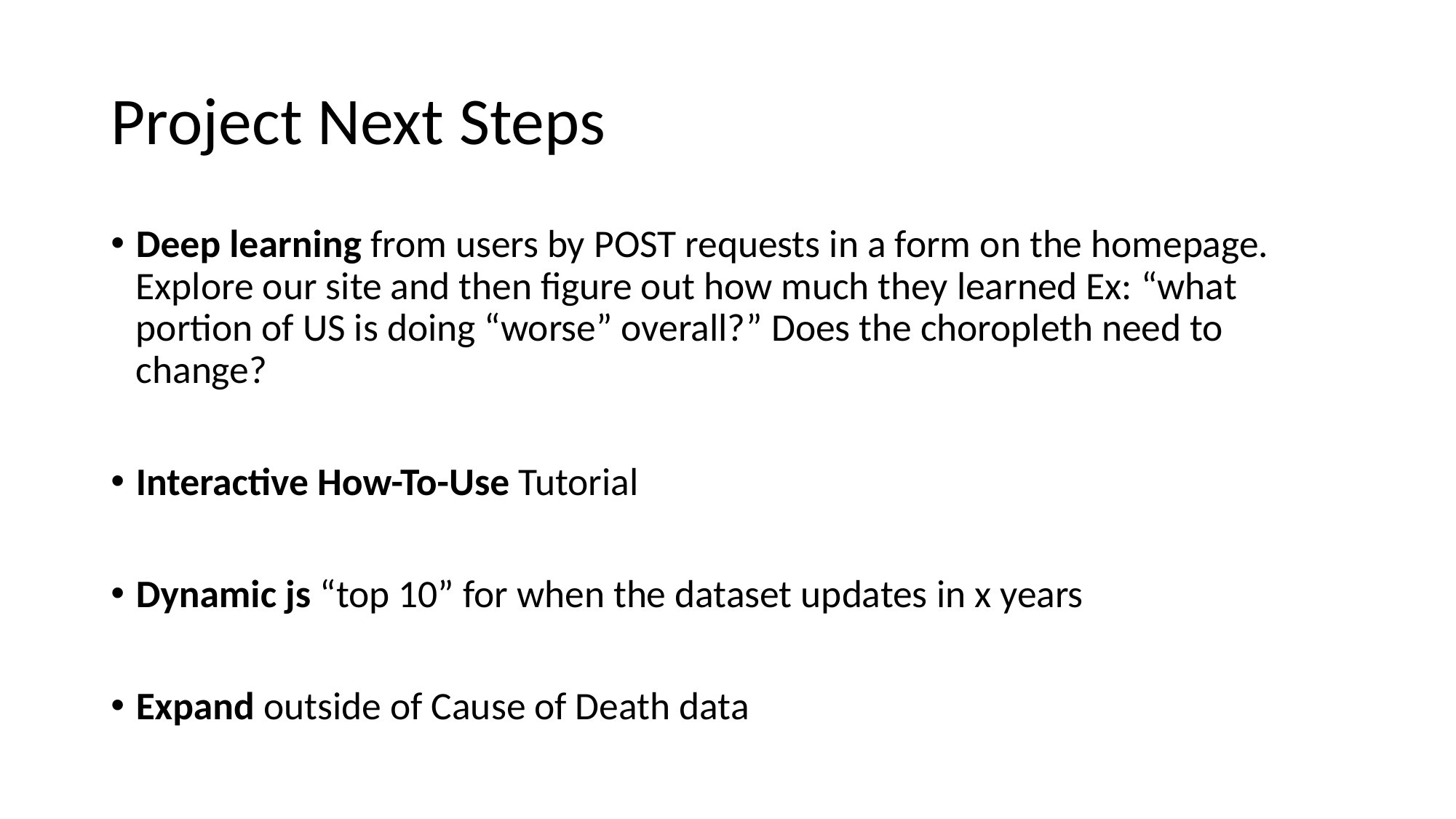

# Project Next Steps
Deep learning from users by POST requests in a form on the homepage. Explore our site and then figure out how much they learned Ex: “what portion of US is doing “worse” overall?” Does the choropleth need to change?

Interactive How-To-Use Tutorial

Dynamic js “top 10” for when the dataset updates in x years

Expand outside of Cause of Death data